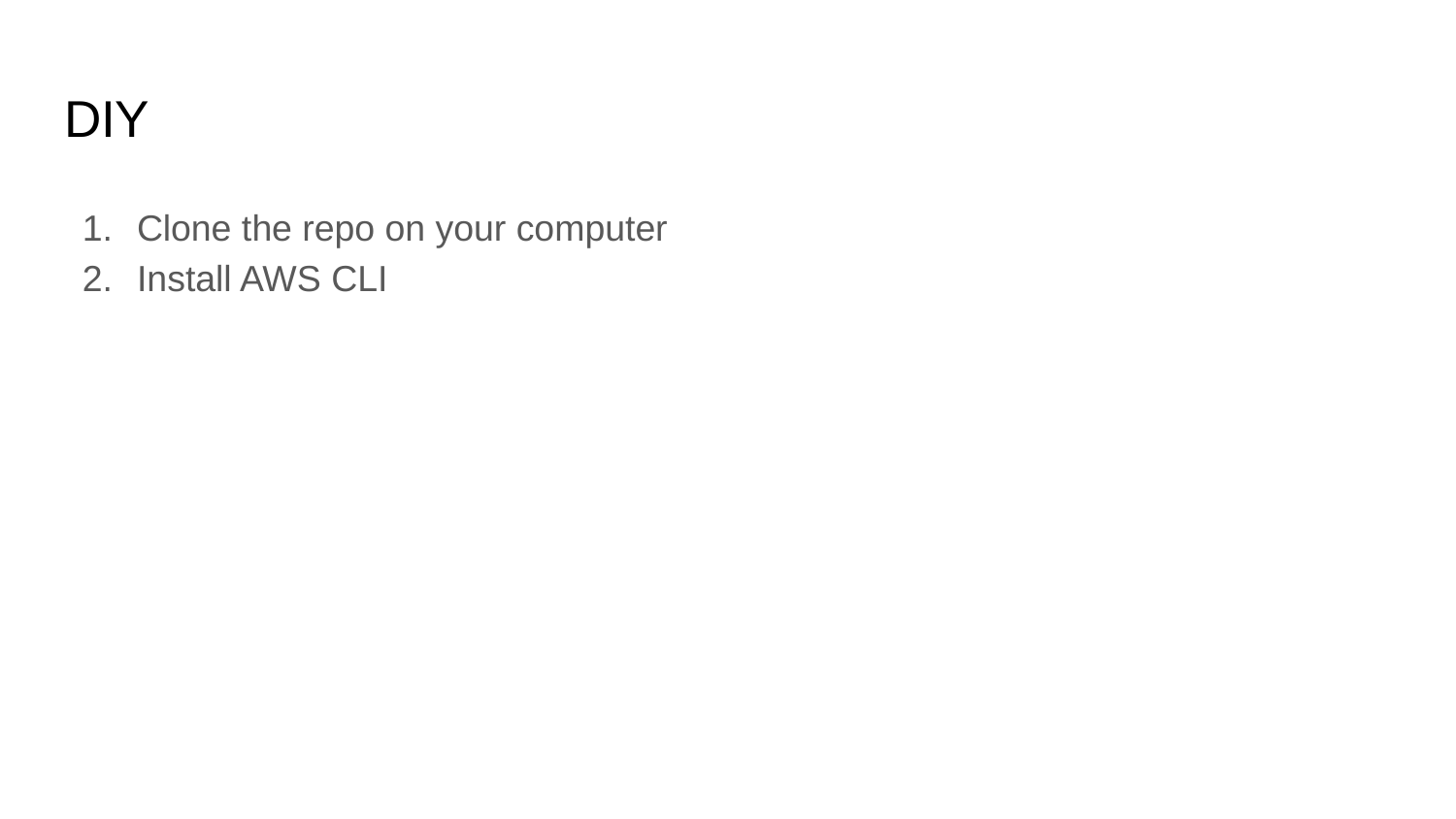

# DIY
Clone the repo on your computer
Install AWS CLI